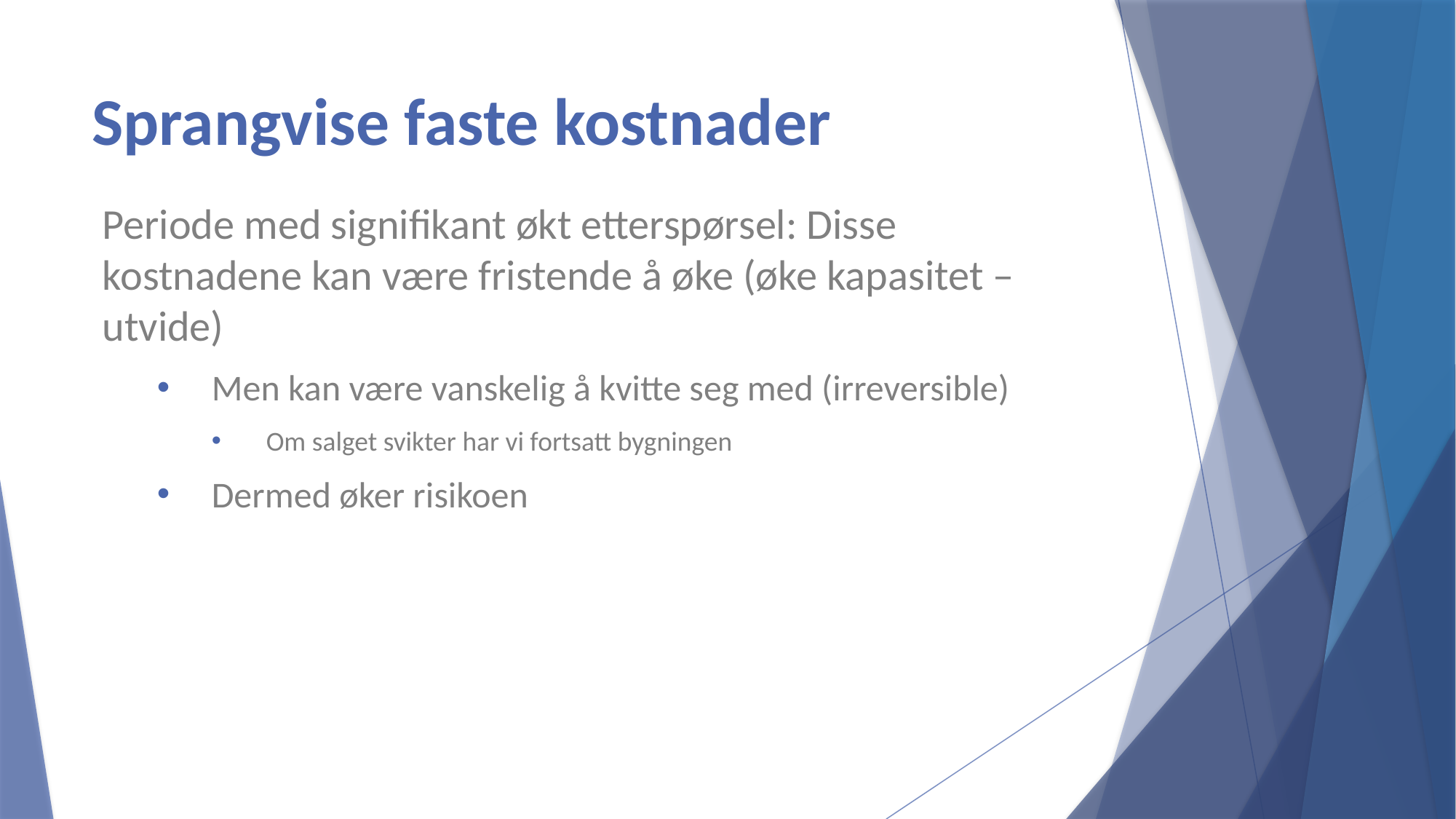

# Sprangvise faste kostnader
Periode med signifikant økt etterspørsel: Disse kostnadene kan være fristende å øke (øke kapasitet – utvide)
Men kan være vanskelig å kvitte seg med (irreversible)
Om salget svikter har vi fortsatt bygningen
Dermed øker risikoen